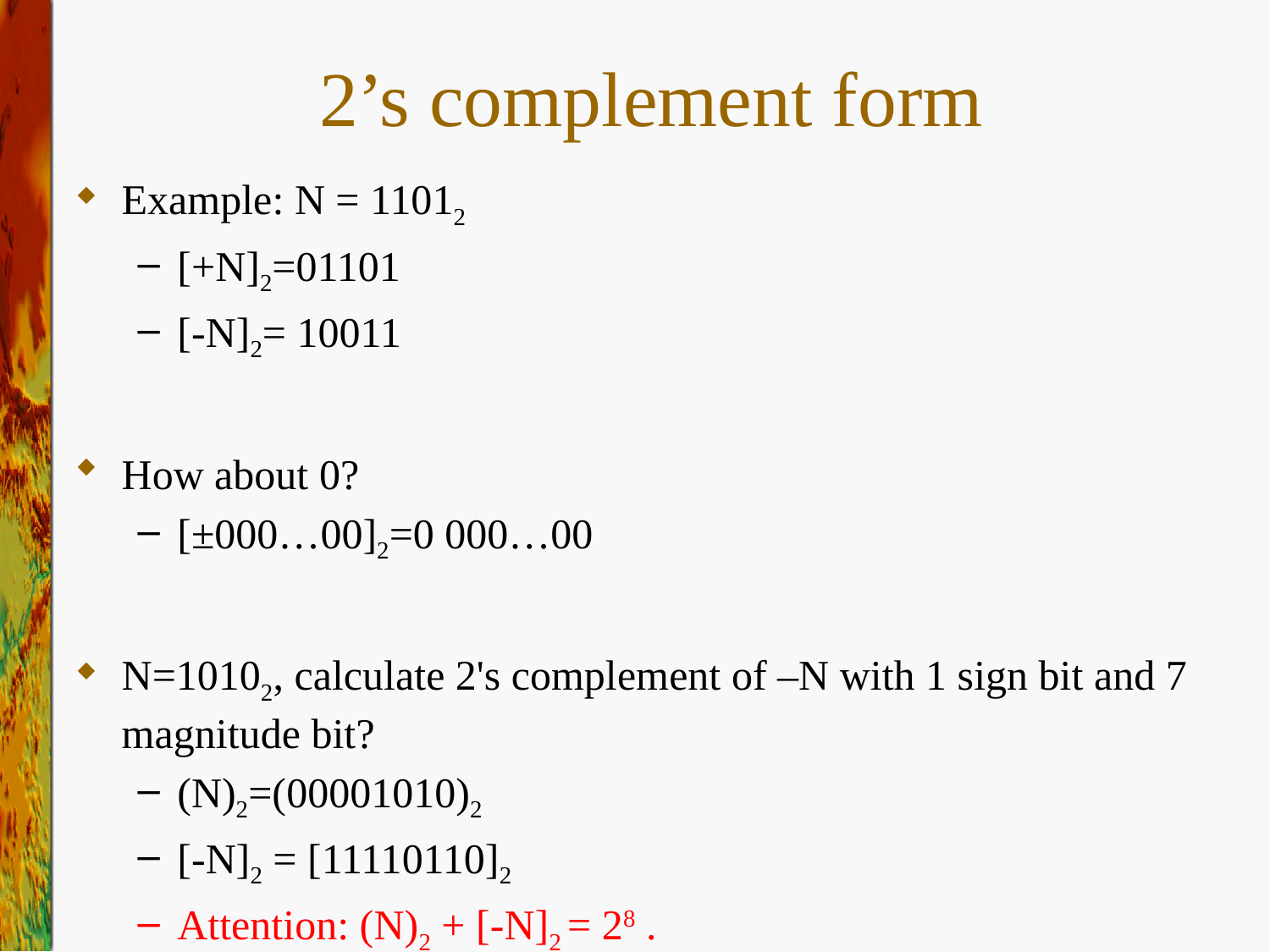

# 2’s complement form
Example: N = 11012
[+N]2=01101
[-N]2= 10011

How about 0?
[±000…00]2=0 000…00

N=10102, calculate 2's complement of –N with 1 sign bit and 7 magnitude bit?
(N)2=(00001010)2
[-N]2 = [11110110]2
Attention: (N)2 + [-N]2 = 28 .
53